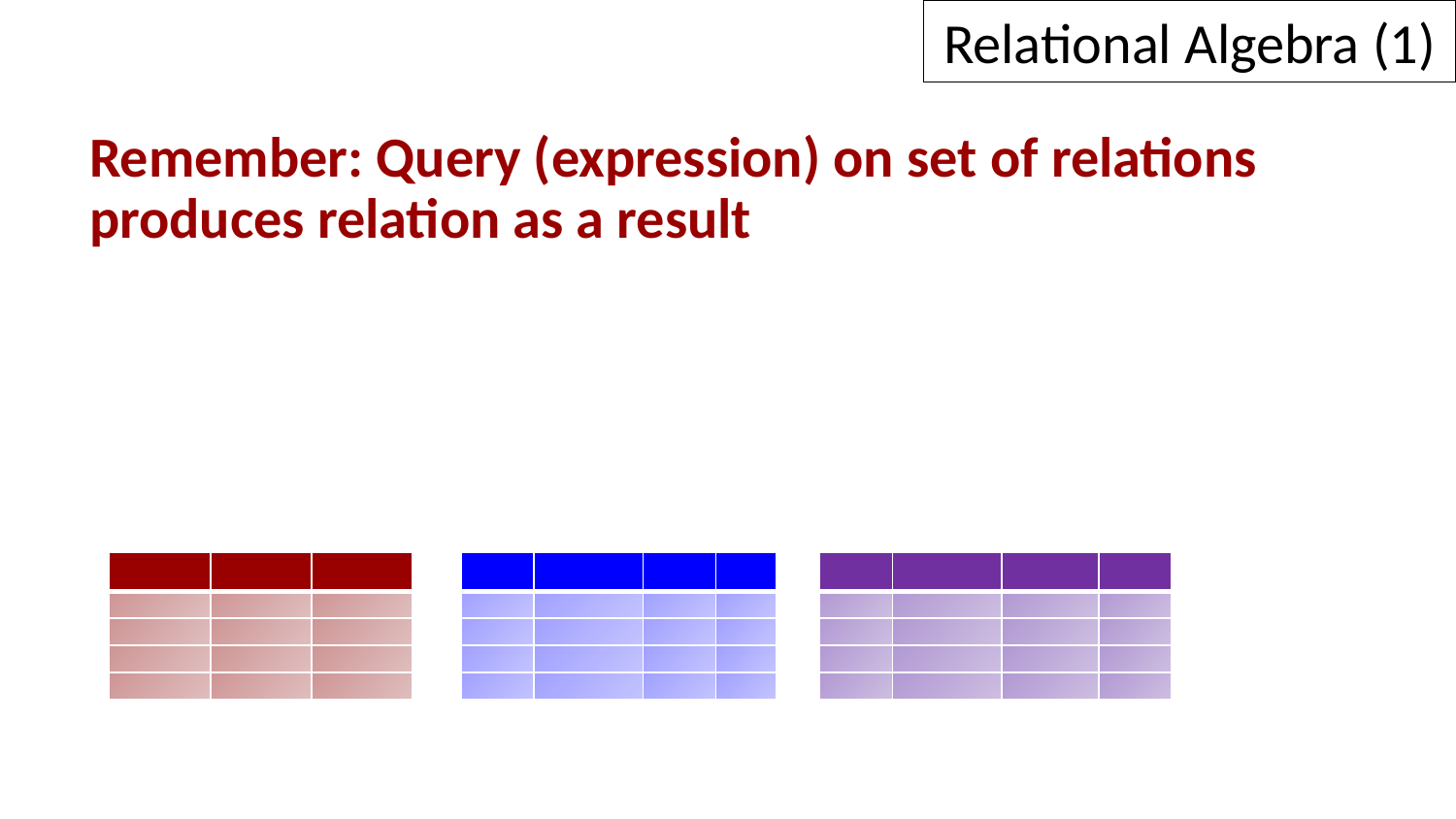

Relational Algebra (1)
Remember: Query (expression) on set of relations
produces relation as a result

|  |  |  |
| --- | --- | --- |
|  |  |  |
|  |  |  |
|  |  |  |
|  |  |  |
|  |  |  |  |
| --- | --- | --- | --- |
|  |  |  |  |
|  |  |  |  |
|  |  |  |  |
|  |  |  |  |
|  |  |  |  |
| --- | --- | --- | --- |
|  |  |  |  |
|  |  |  |  |
|  |  |  |  |
|  |  |  |  |